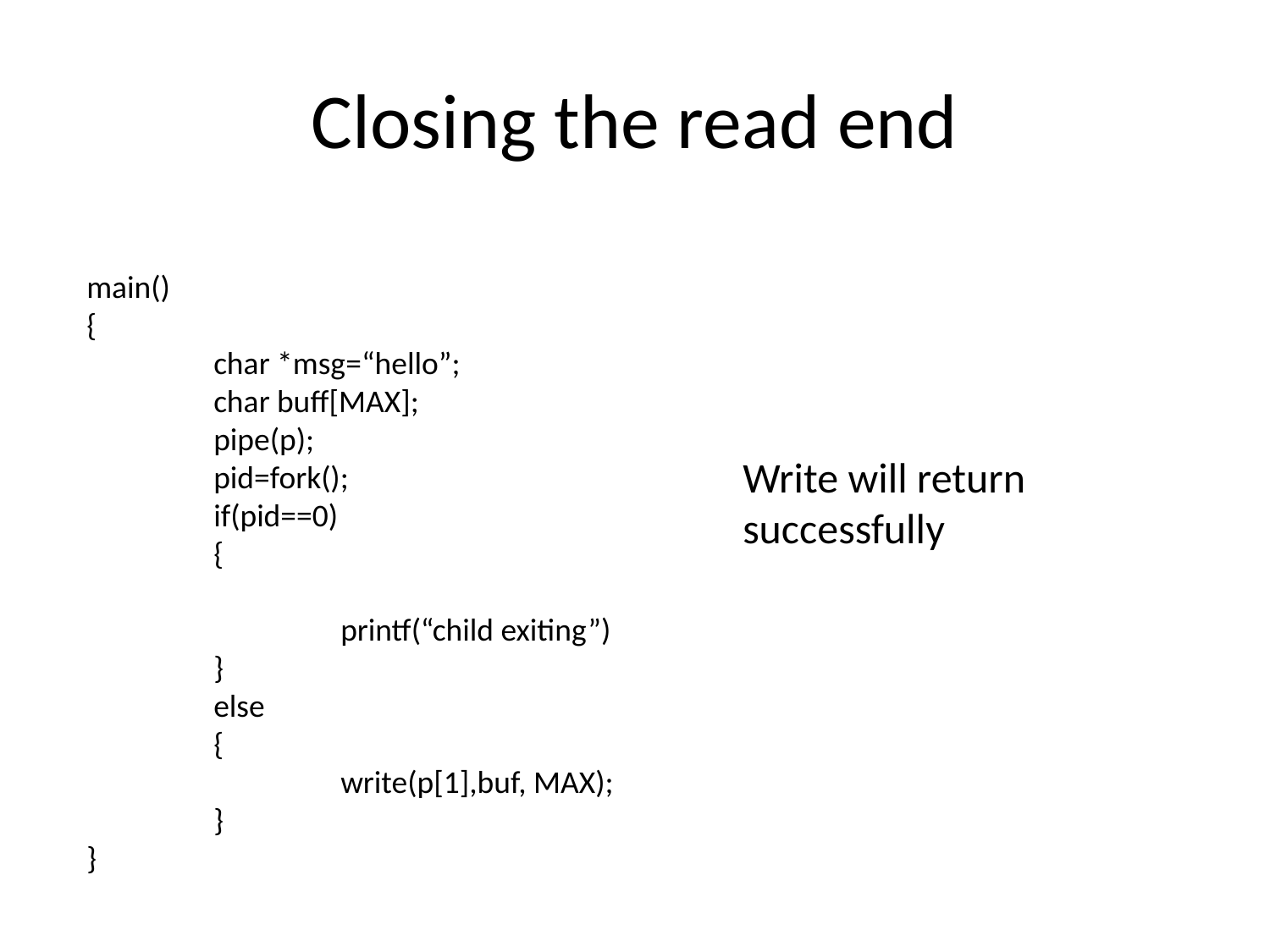

# Closing the read end

main()
{
	char *msg=“hello”;
	char buff[MAX];
	pipe(p);
	pid=fork();
	if(pid==0)
	{

		printf(“child exiting”)
	}
	else
	{
		write(p[1],buf, MAX);
	}
}
Write will return successfully